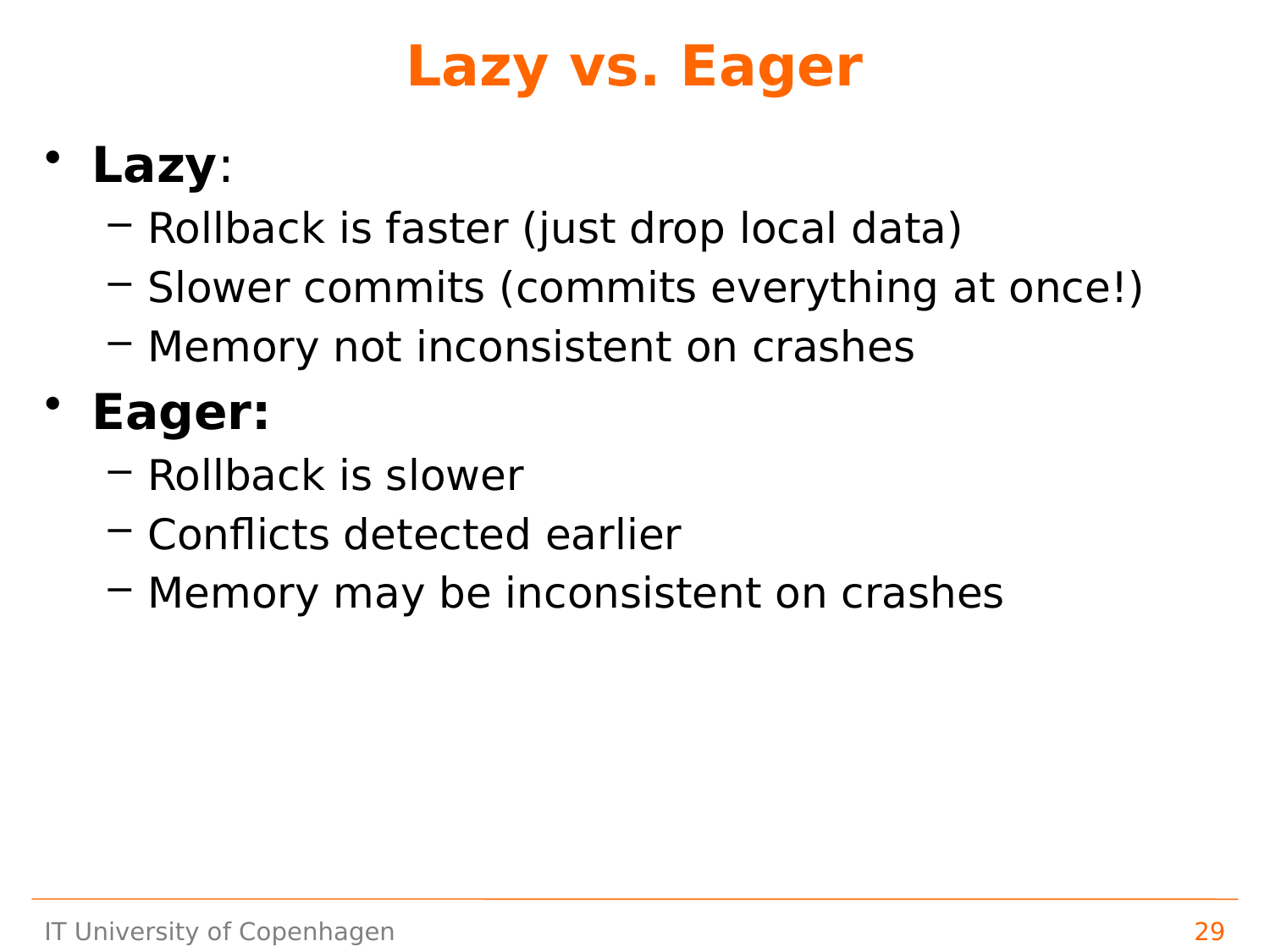

# Lazy vs. Eager
Lazy:
Rollback is faster (just drop local data)
Slower commits (commits everything at once!)
Memory not inconsistent on crashes
Eager:
Rollback is slower
Conflicts detected earlier
Memory may be inconsistent on crashes
29